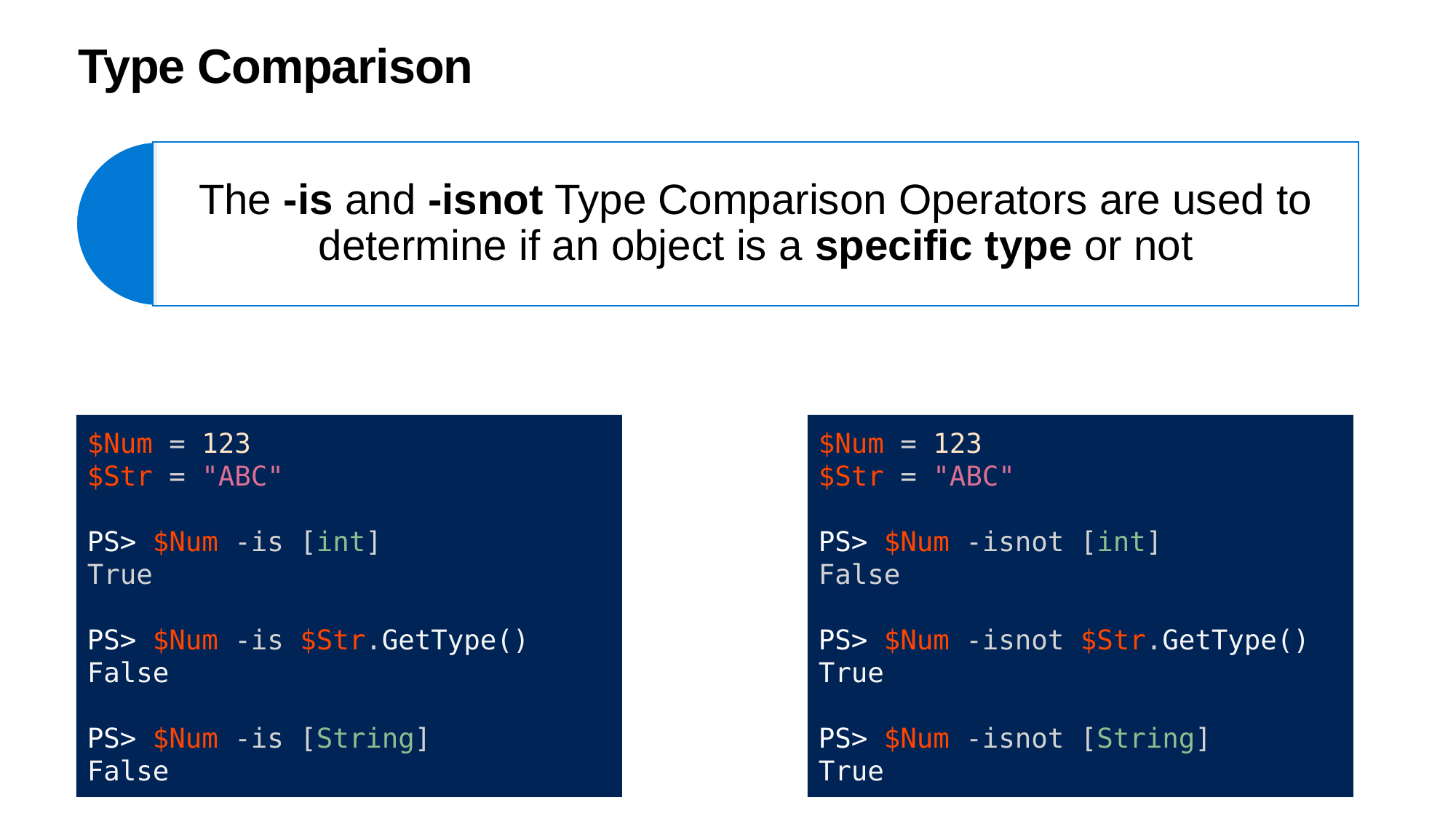

# Type Comparison
The -is and -isnot Type Comparison Operators are used to determine if an object is a specific type or not
$Num = 123
$Str = "ABC"

PS> $Num -is [int]
True

PS> $Num -is $Str.GetType()
False

PS> $Num -is [String]
False
$Num = 123
$Str = "ABC"

PS> $Num -isnot [int]
False

PS> $Num -isnot $Str.GetType()
True

PS> $Num -isnot [String]
True